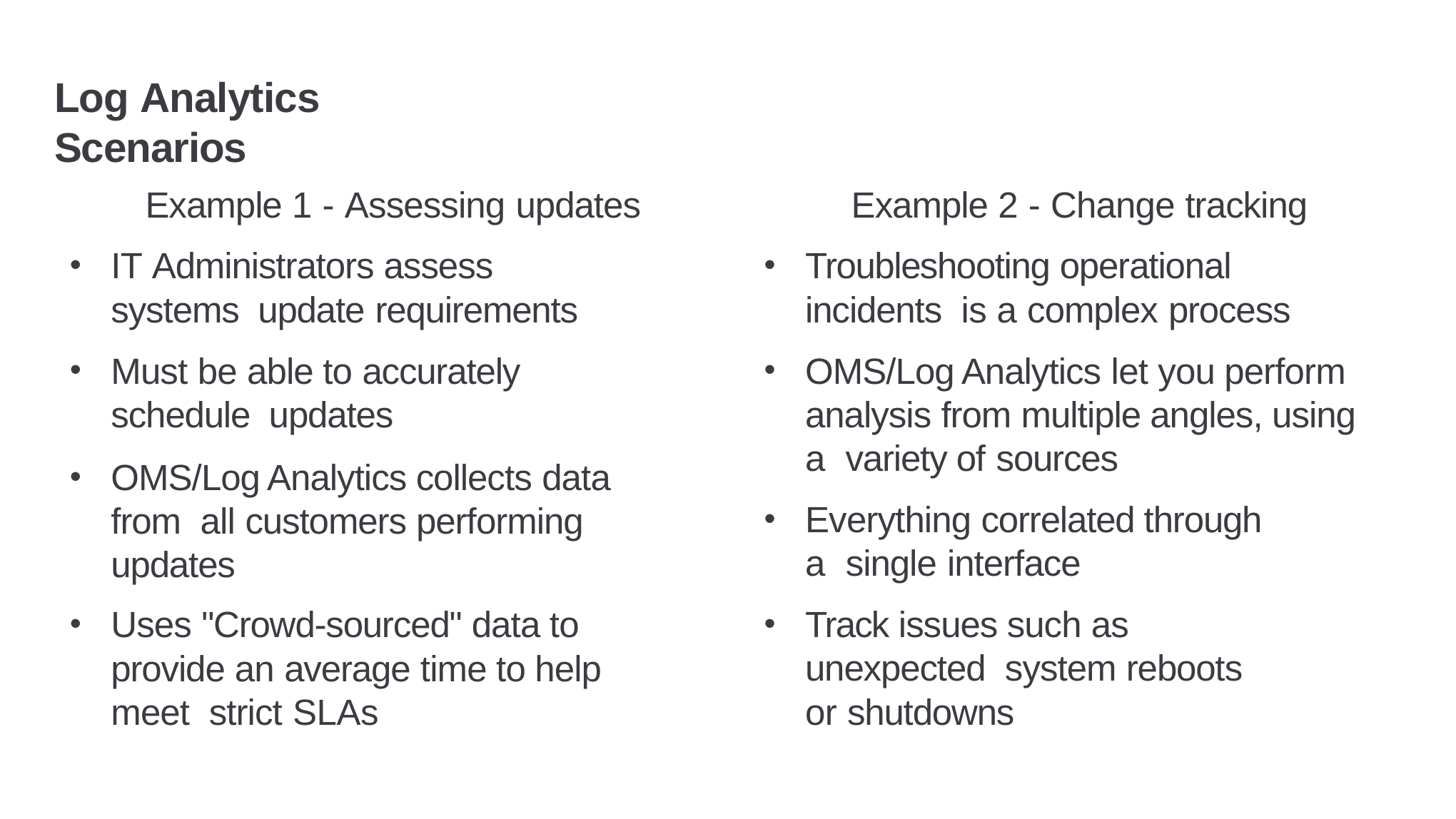

# Log Analytics Scenarios
Example 1 - Assessing updates
IT Administrators assess systems  update requirements
Must be able to accurately schedule  updates
OMS/Log Analytics collects data from  all customers performing updates
Uses "Crowd-sourced" data to  provide an average time to help meet  strict SLAs
Example 2 - Change tracking
Troubleshooting operational incidents  is a complex process
OMS/Log Analytics let you perform  analysis from multiple angles, using a  variety of sources
Everything correlated through a  single interface
Track issues such as unexpected  system reboots or shutdowns